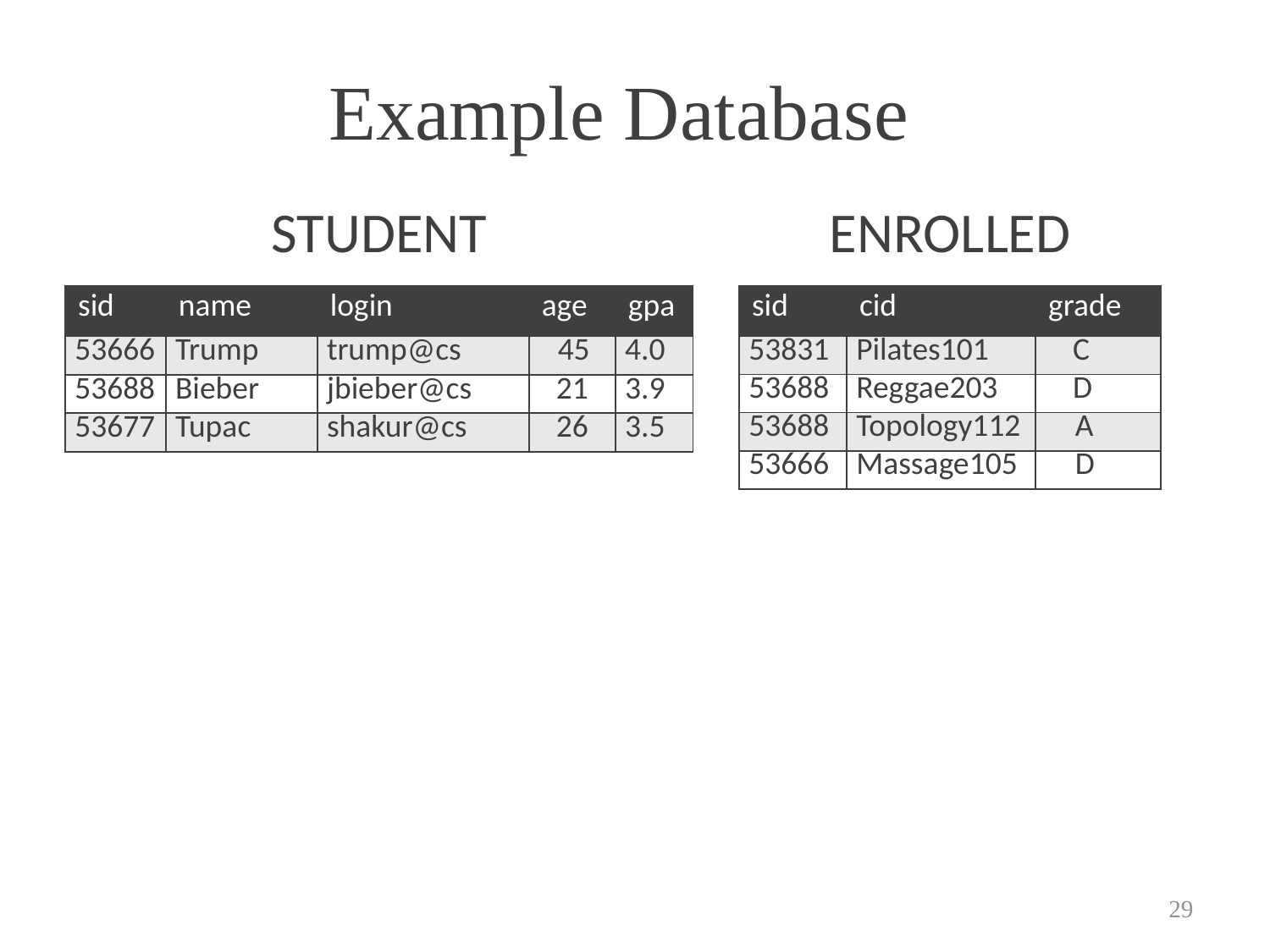

# Example Database
STUDENT
ENROLLED
| sid | name | login | age | gpa |
| --- | --- | --- | --- | --- |
| 53666 | Trump | trump@cs | 45 | 4.0 |
| 53688 | Bieber | jbieber@cs | 21 | 3.9 |
| 53677 | Tupac | shakur@cs | 26 | 3.5 |
| sid | cid | grade |
| --- | --- | --- |
| 53831 | Pilates101 | C |
| 53688 | Reggae203 | D |
| 53688 | Topology112 | A |
| 53666 | Massage105 | D |

29